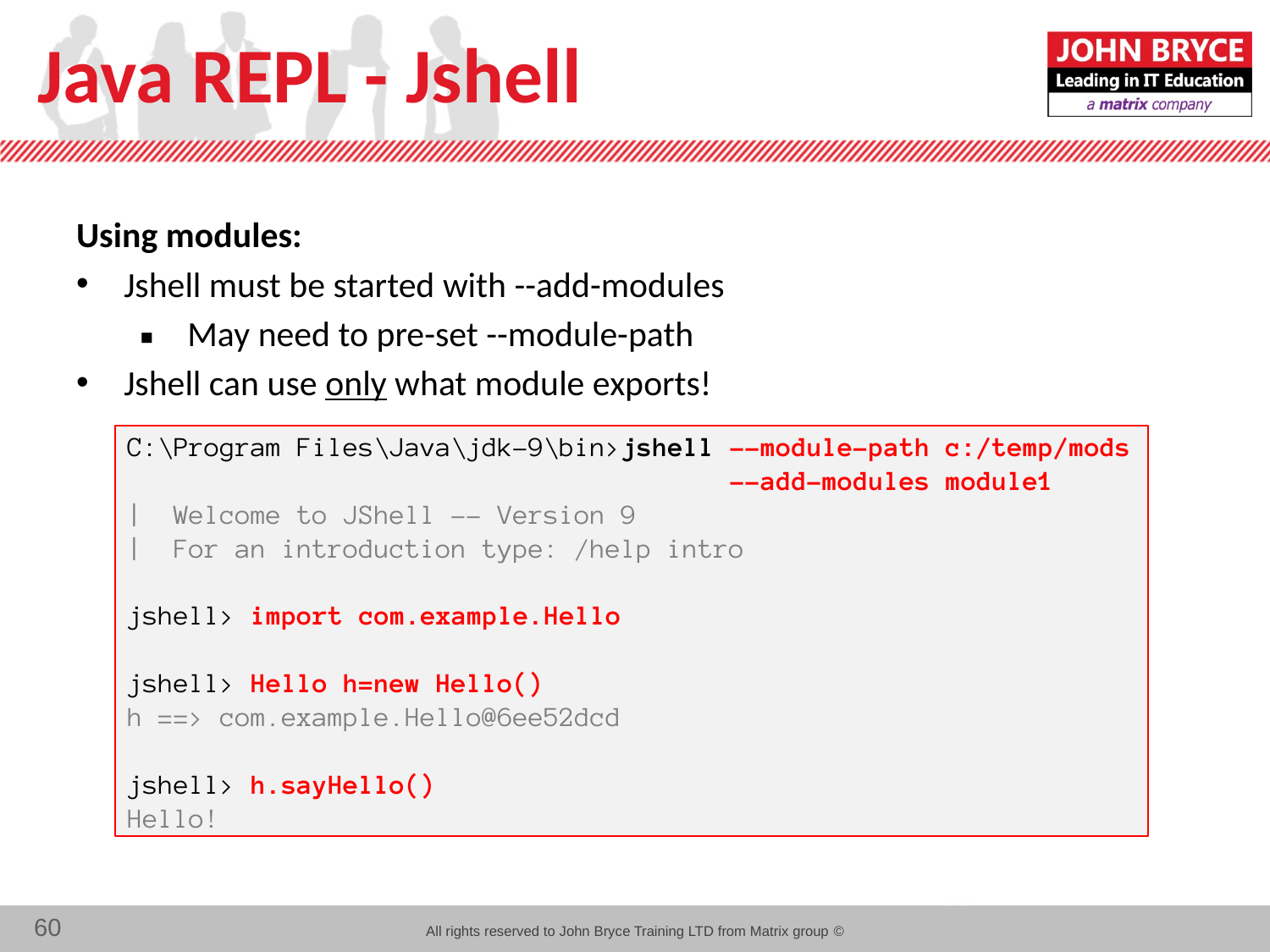

# Java REPL - Jshell
Using modules:
Jshell must be started with --add-modules
May need to pre-set --module-path
Jshell can use only what module exports!

C:\Program Files\Java\jdk-9\bin>jshell --module-path c:/temp/mods
                                       --add-modules module1
|  Welcome to JShell -- Version 9
|  For an introduction type: /help intro

jshell> import com.example.Hello

jshell> Hello h=new Hello()
h ==> com.example.Hello@6ee52dcd

jshell> h.sayHello()
Hello!